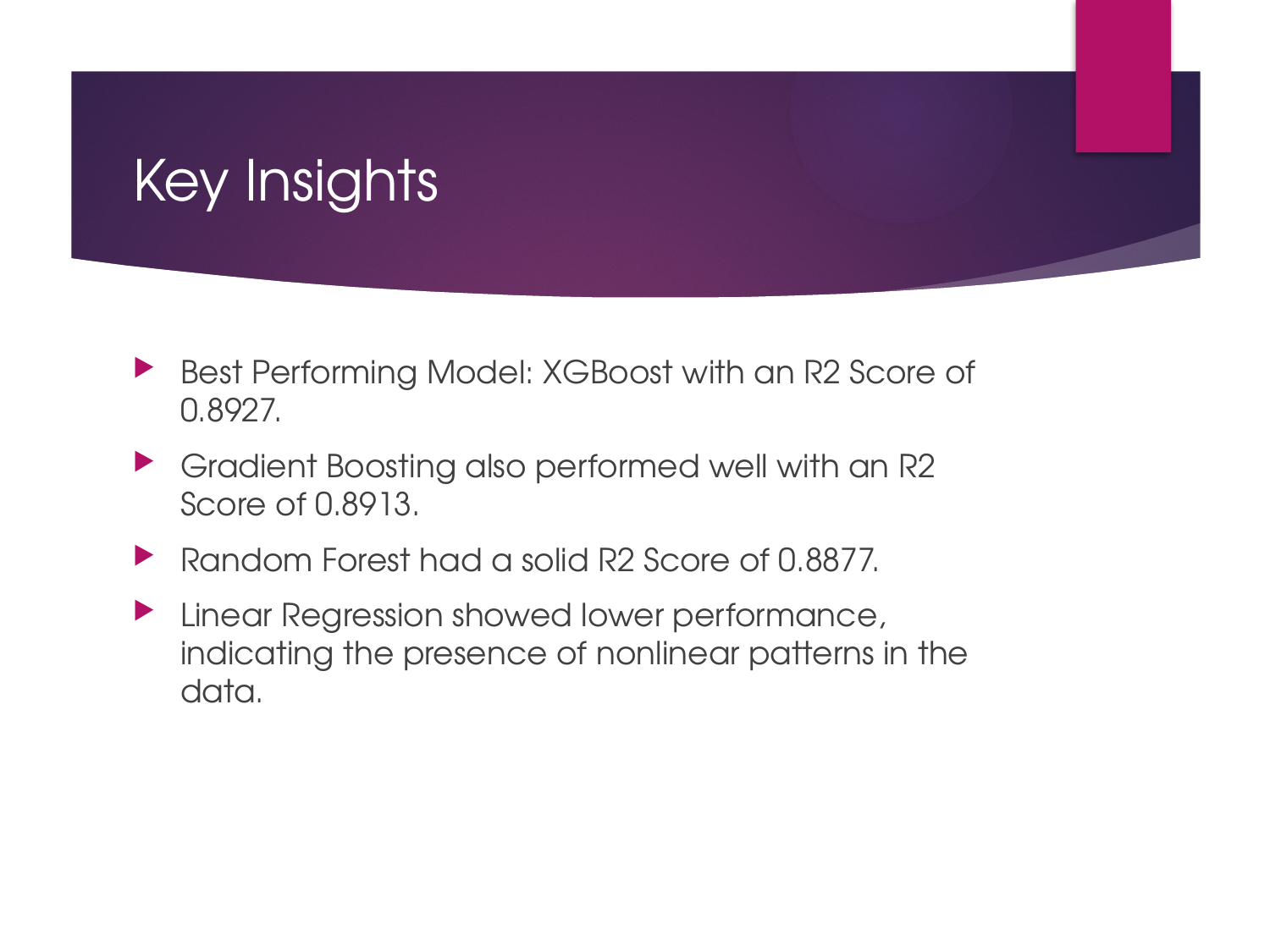

# Key Insights
Best Performing Model: XGBoost with an R2 Score of 0.8927.
Gradient Boosting also performed well with an R2 Score of 0.8913.
Random Forest had a solid R2 Score of 0.8877.
Linear Regression showed lower performance, indicating the presence of nonlinear patterns in the data.